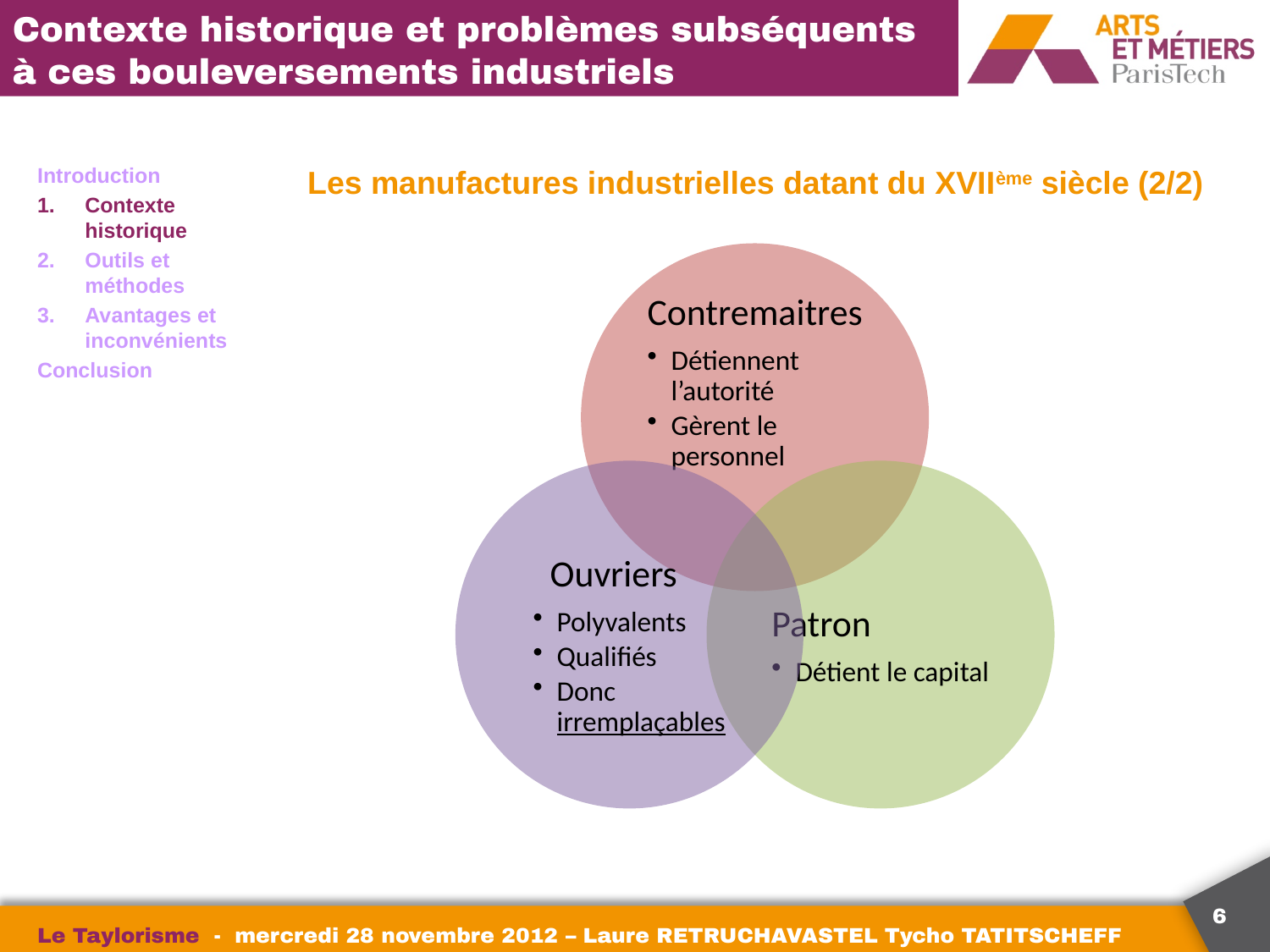

# Contexte historique et problèmes subséquents à ces bouleversements industriels
Introduction
Contexte historique
Outils et méthodes
Avantages et inconvénients
Conclusion

Les manufactures industrielles datant du XVIIème siècle (2/2)
Contremaitres
Détiennent l’autorité
Gèrent le personnel
Patron
Détient le capital
  Ouvriers
Polyvalents
Qualifiés
Donc irremplaçables
Le Taylorisme  -  mercredi 28 novembre 2012 – Laure RETRUCHAVASTEL Tycho TATITSCHEFF